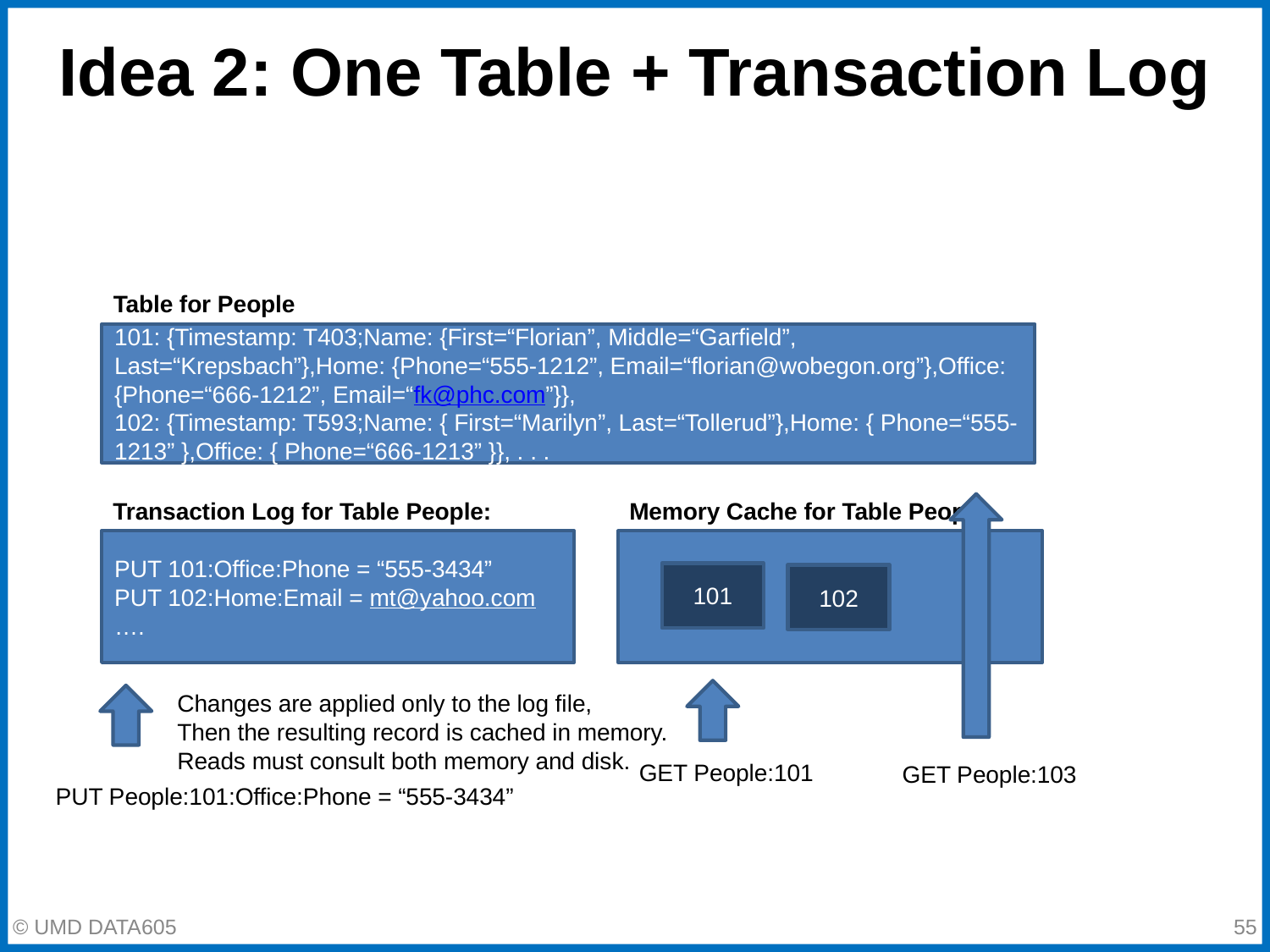

# Idea 2: One Table + Transaction Log
Table for People
101: {Timestamp: T403;Name: {First=“Florian”, Middle=“Garfield”, Last=“Krepsbach”},Home: {Phone=“555-1212”, Email=“florian@wobegon.org”},Office: {Phone=“666-1212”, Email=“fk@phc.com”}},
102: {Timestamp: T593;Name: { First=“Marilyn”, Last=“Tollerud”},Home: { Phone=“555-1213” },Office: { Phone=“666-1213” }}, . . .
Transaction Log for Table People:
Memory Cache for Table People:

PUT 101:Office:Phone = “555-3434”
PUT 102:Home:Email = mt@yahoo.com
….

101
102

Changes are applied only to the log file,
Then the resulting record is cached in memory.
Reads must consult both memory and disk.

GET People:101
GET People:103
PUT People:101:Office:Phone = “555-3434”
55